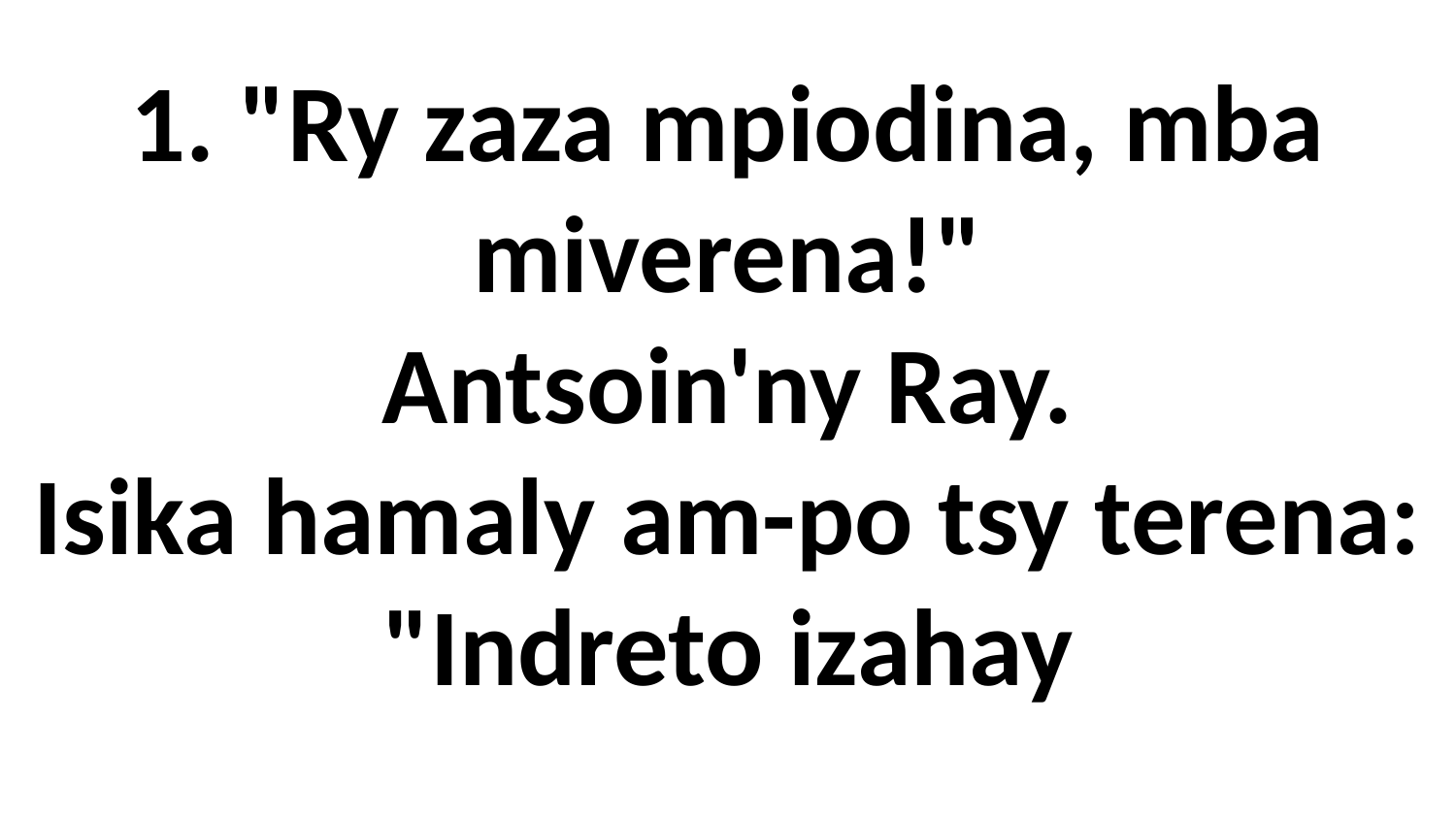

1. "Ry zaza mpiodina, mba miverena!"
Antsoin'ny Ray.
Isika hamaly am-po tsy terena:
"Indreto izahay